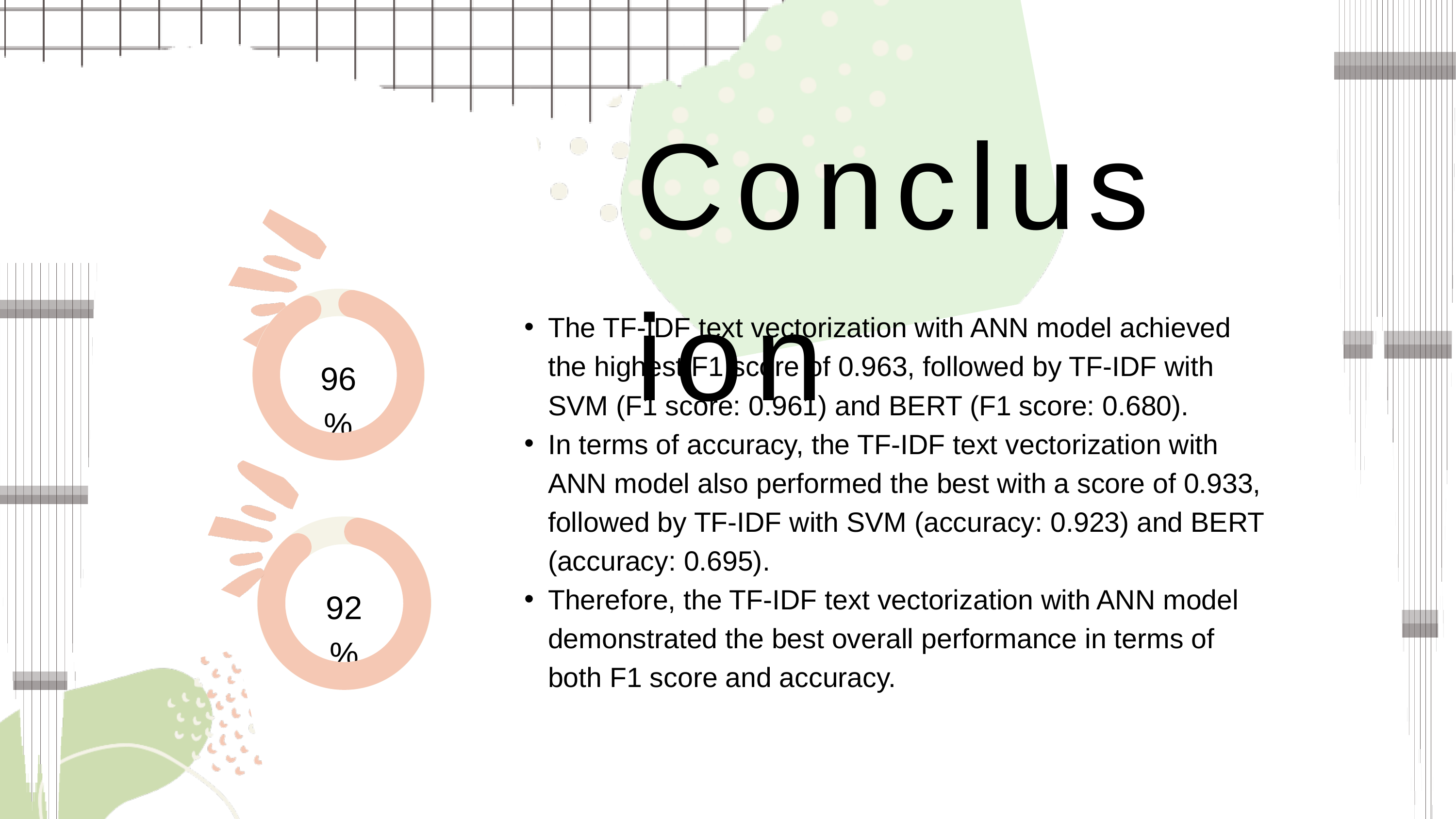

Conclusion

96%
The TF-IDF text vectorization with ANN model achieved the highest F1 score of 0.963, followed by TF-IDF with SVM (F1 score: 0.961) and BERT (F1 score: 0.680).
In terms of accuracy, the TF-IDF text vectorization with ANN model also performed the best with a score of 0.933, followed by TF-IDF with SVM (accuracy: 0.923) and BERT (accuracy: 0.695).
Therefore, the TF-IDF text vectorization with ANN model demonstrated the best overall performance in terms of both F1 score and accuracy.

92%